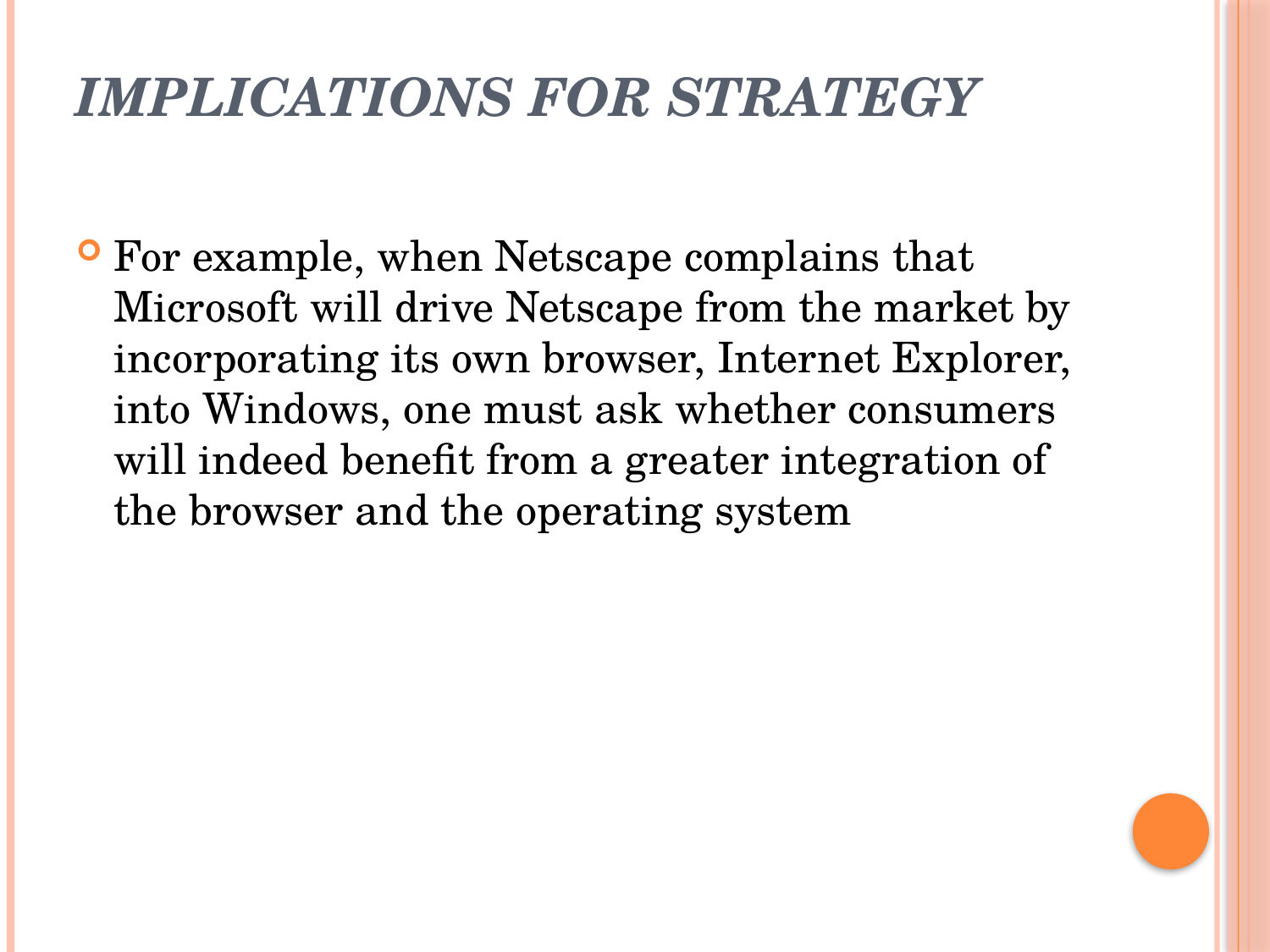

# Implications for Strategy
For example, when Netscape complains that Microsoft will drive Netscape from the market by incorporating its own browser, Internet Explorer, into Windows, one must ask whether consumers will indeed benefit from a greater integration of the browser and the operating system